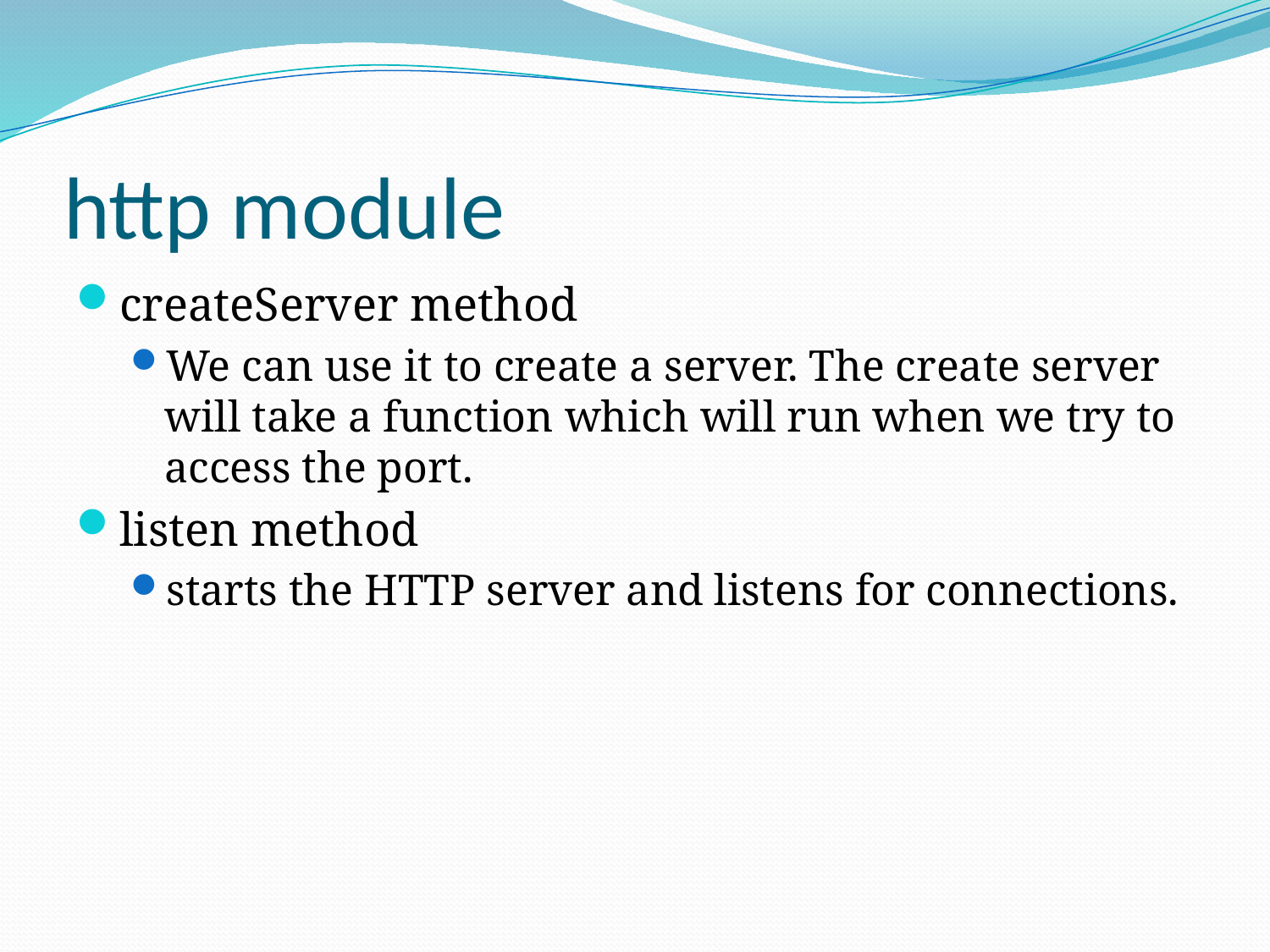

# http module
createServer method
We can use it to create a server. The create server will take a function which will run when we try to access the port.
listen method
starts the HTTP server and listens for connections.